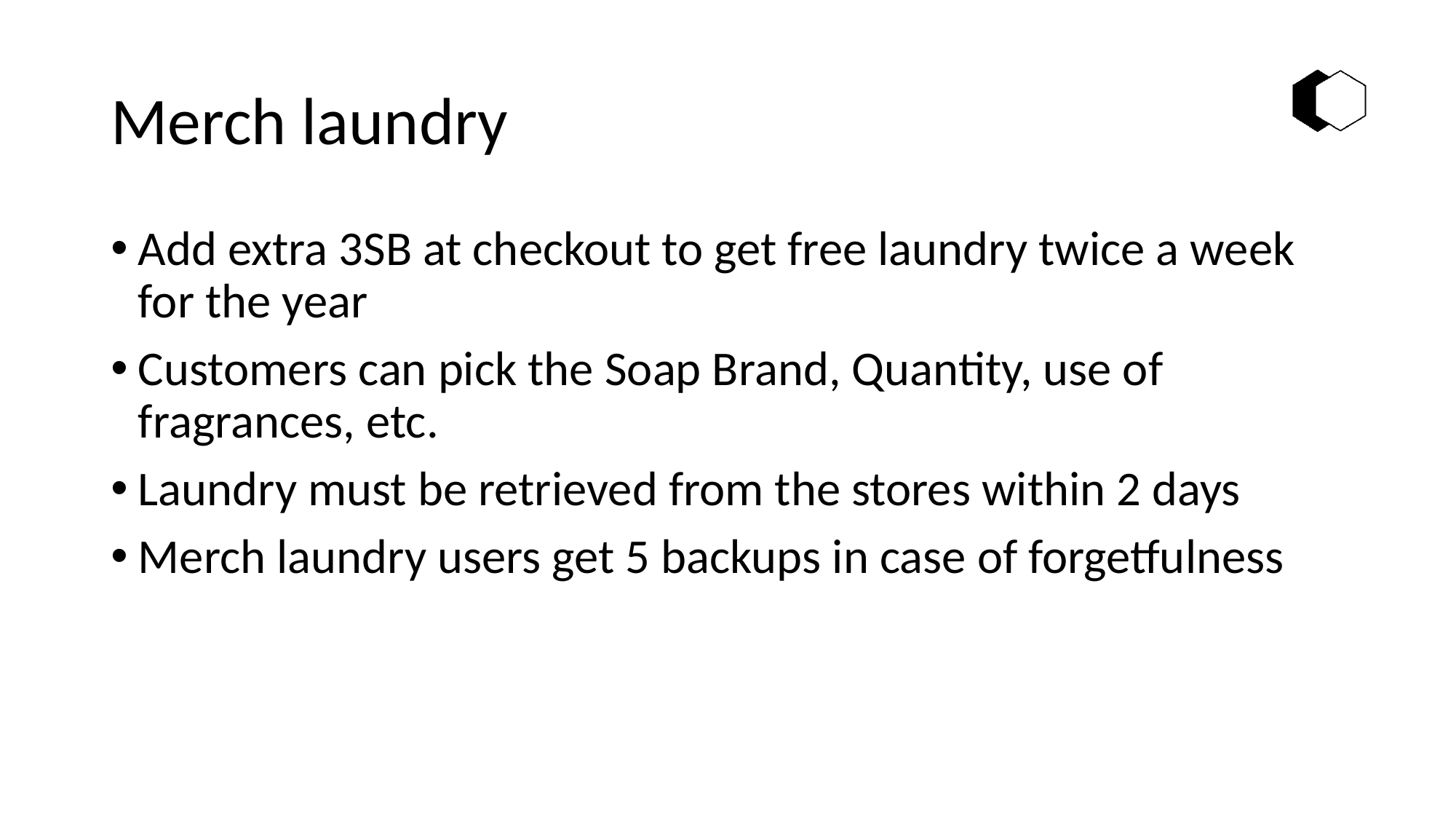

# Merch laundry
Add extra 3SB at checkout to get free laundry twice a week for the year
Customers can pick the Soap Brand, Quantity, use of fragrances, etc.
Laundry must be retrieved from the stores within 2 days
Merch laundry users get 5 backups in case of forgetfulness